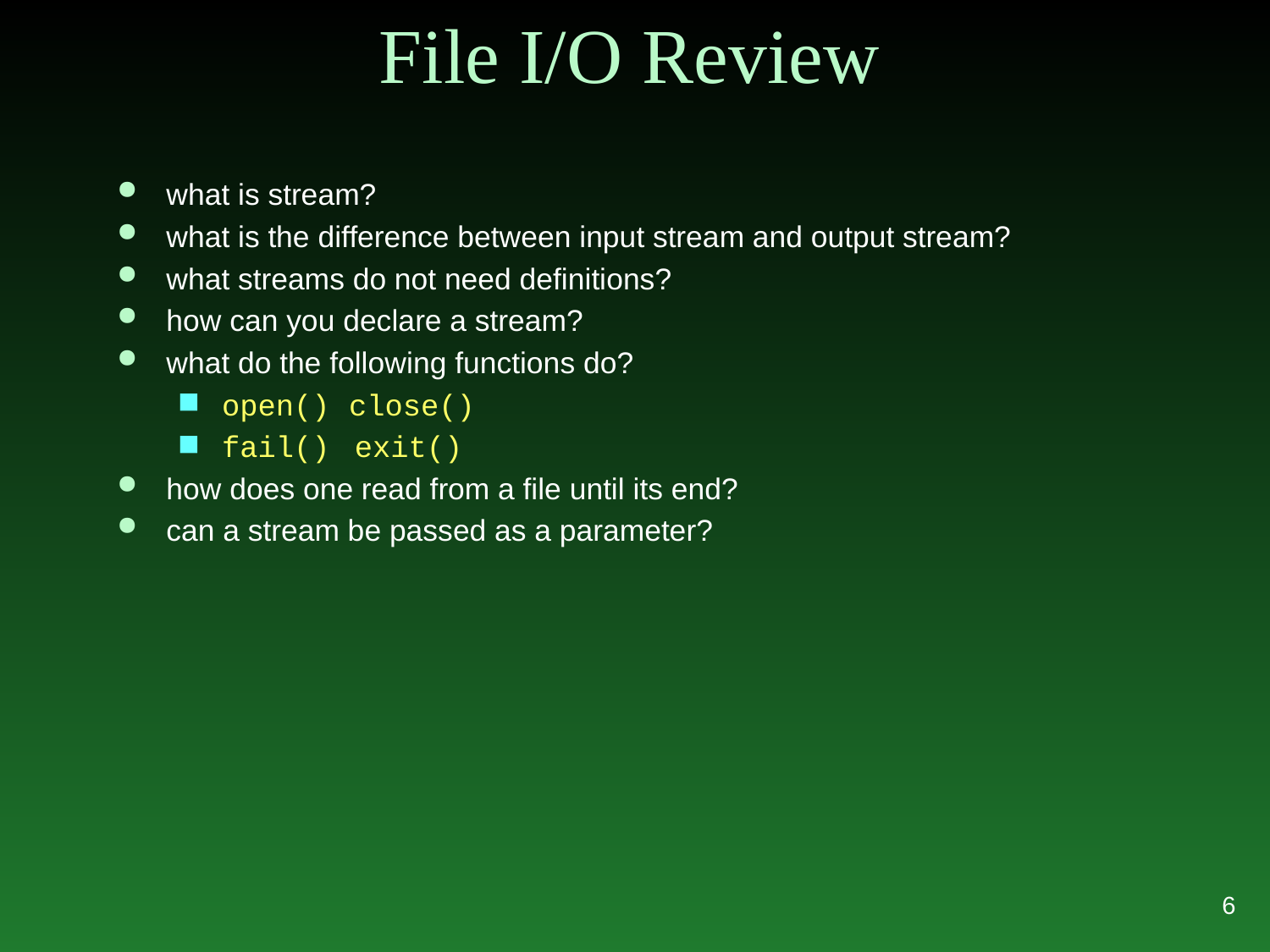

# File I/O Review
what is stream?
what is the difference between input stream and output stream?
what streams do not need definitions?
how can you declare a stream?
what do the following functions do?
open()	close()
fail()   exit()
how does one read from a file until its end?
can a stream be passed as a parameter?
6